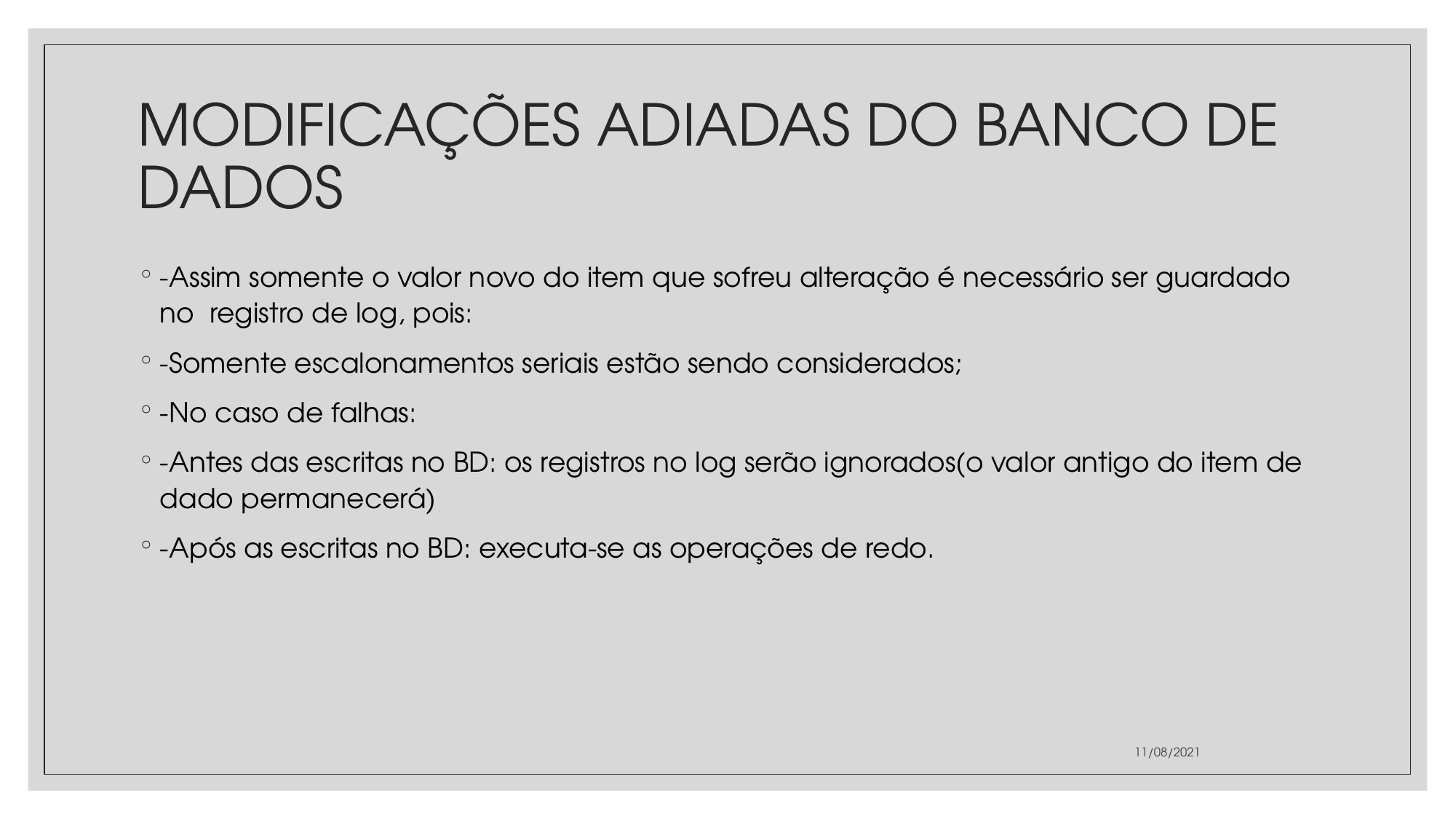

# MODIFICAÇÕES ADIADAS DO BANCO DE DADOS
-Assim somente o valor novo do item que sofreu alteração é necessário ser guardado no  registro de log, pois:
-Somente escalonamentos seriais estão sendo considerados;
-No caso de falhas:
-Antes das escritas no BD: os registros no log serão ignorados(o valor antigo do item de dado permanecerá)
-Após as escritas no BD: executa-se as operações de redo.
11/08/2021